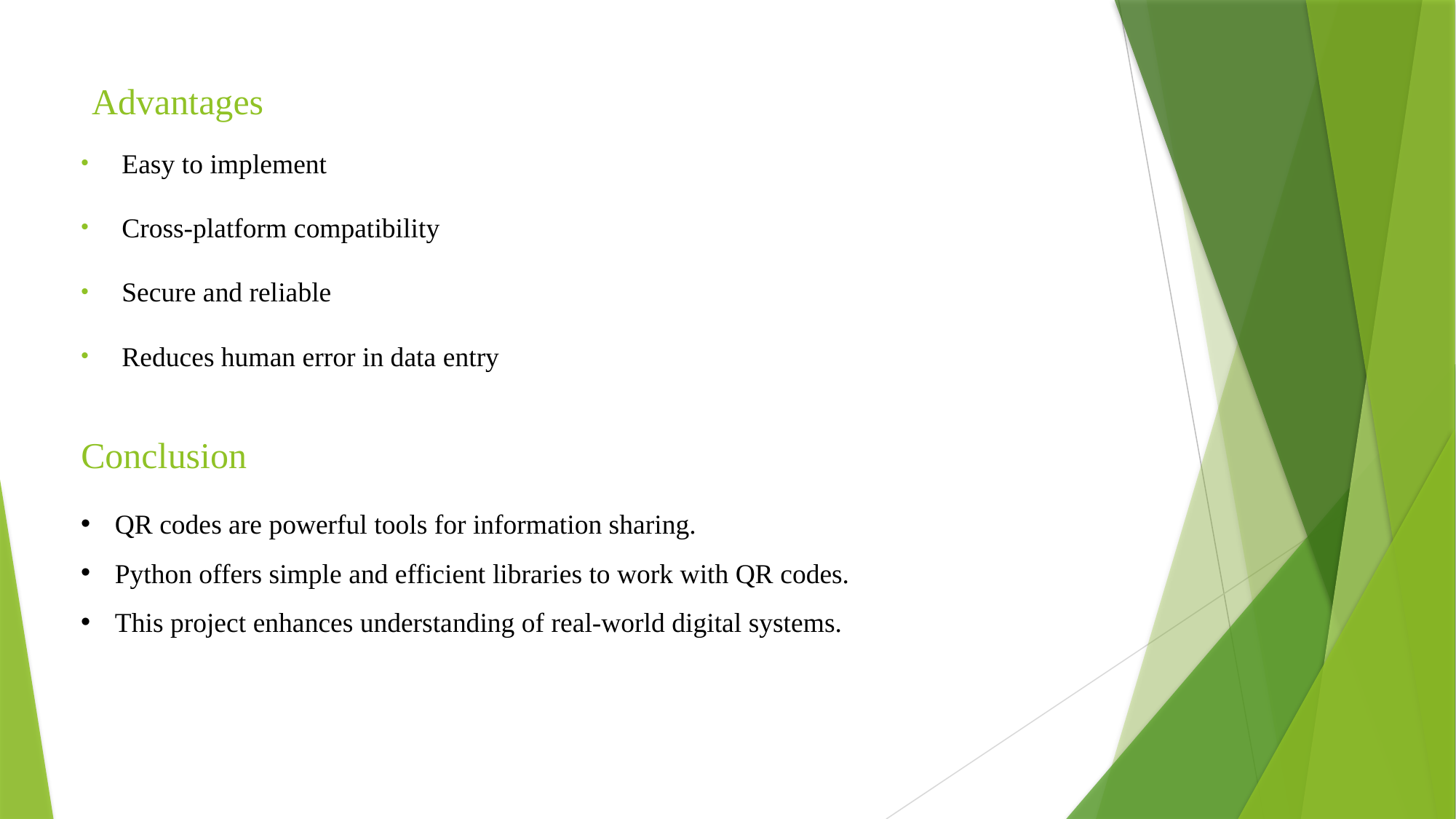

# Advantages
Easy to implement
Cross-platform compatibility
Secure and reliable
Reduces human error in data entry

Conclusion

QR codes are powerful tools for information sharing.
Python offers simple and efficient libraries to work with QR codes.
This project enhances understanding of real-world digital systems.